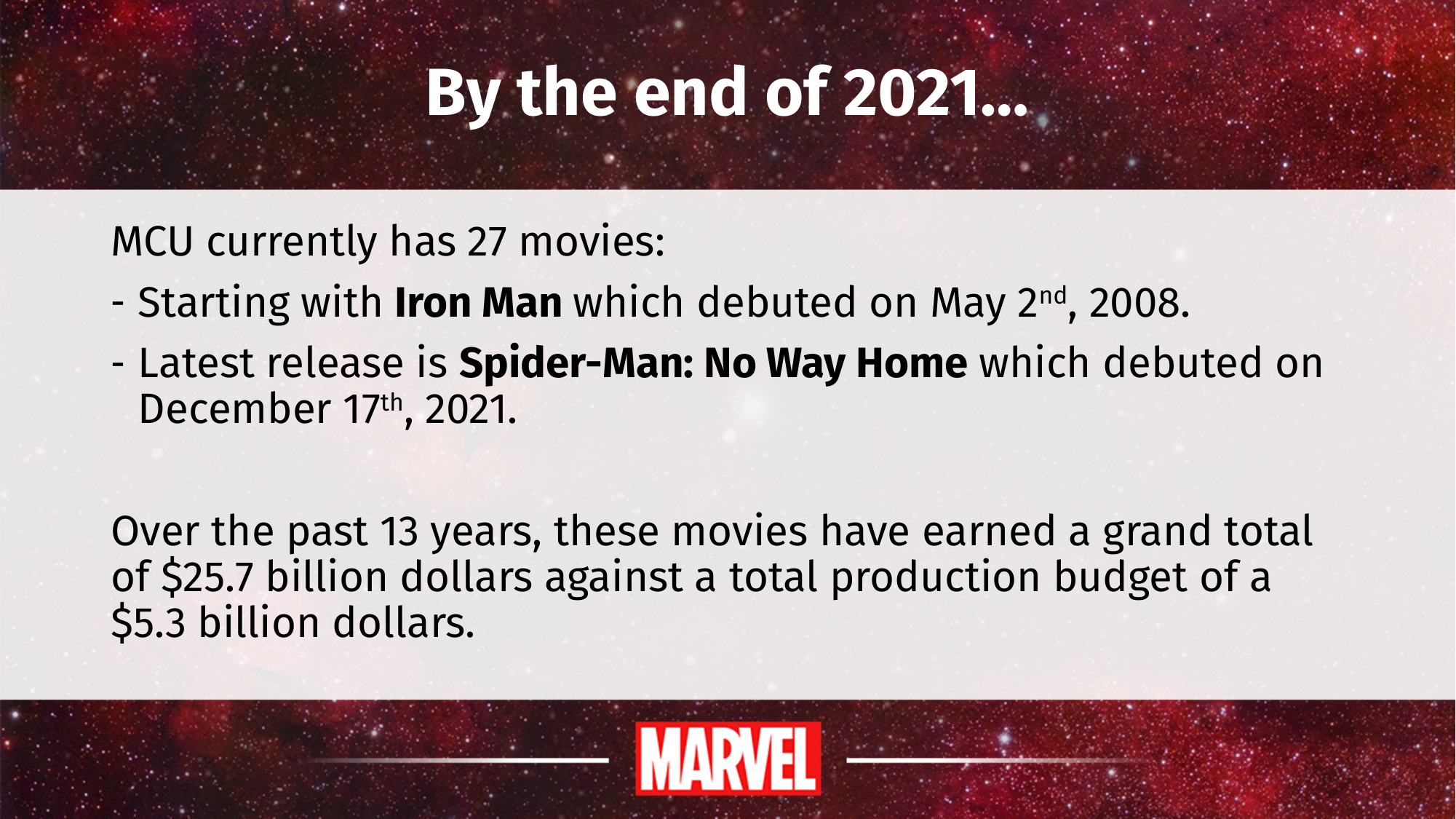

# By the end of 2021…
MCU currently has 27 movies:
Starting with Iron Man which debuted on May 2nd, 2008.
Latest release is Spider-Man: No Way Home which debuted on December 17th, 2021.

Over the past 13 years, these movies have earned a grand total of $25.7 billion dollars against a total production budget of a $5.3 billion dollars.